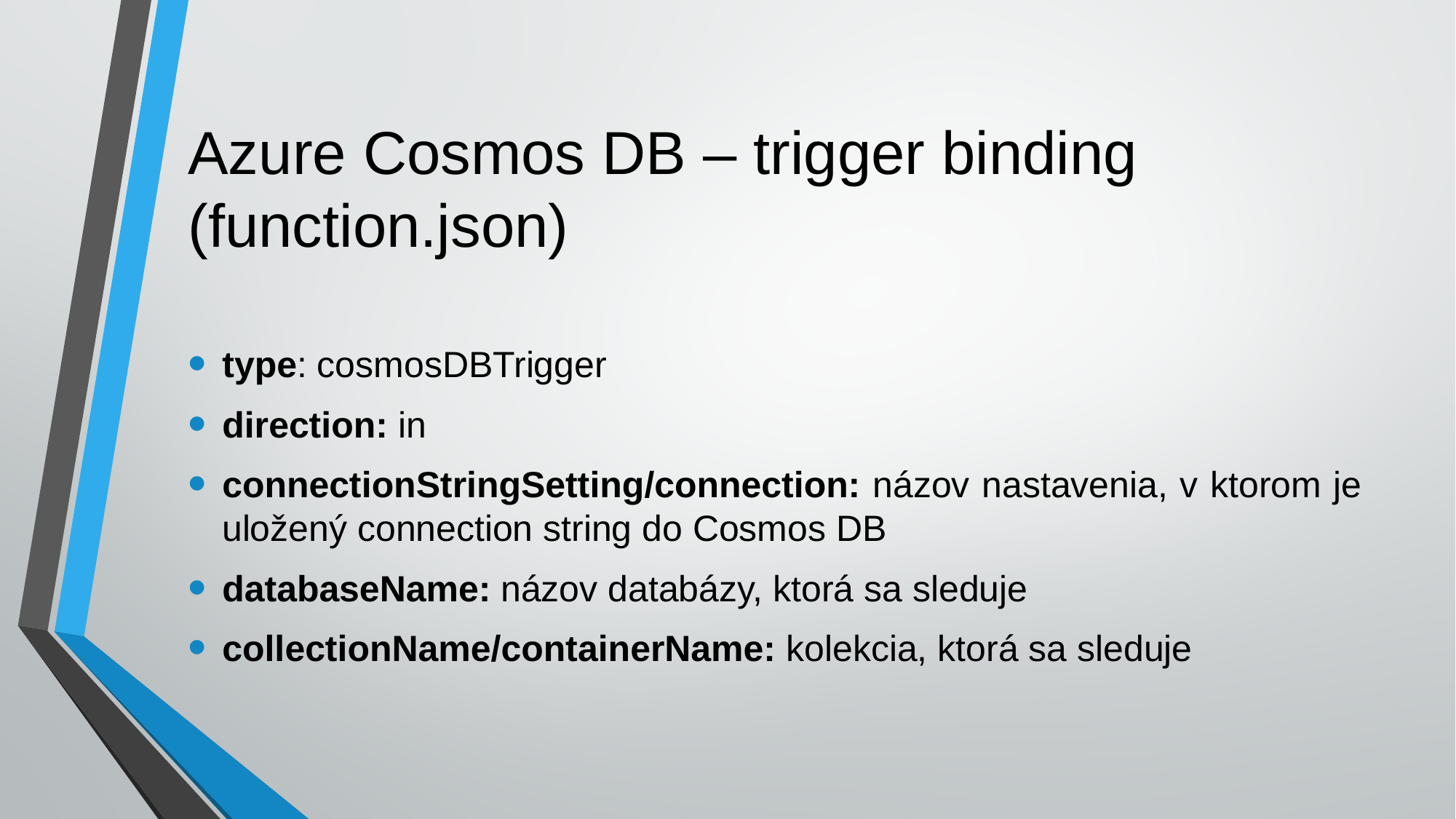

# Azure Cosmos DB – trigger binding (function.json)
type: cosmosDBTrigger
direction: in
connectionStringSetting/connection: názov nastavenia, v ktorom je uložený connection string do Cosmos DB
databaseName: názov databázy, ktorá sa sleduje
collectionName/containerName: kolekcia, ktorá sa sleduje